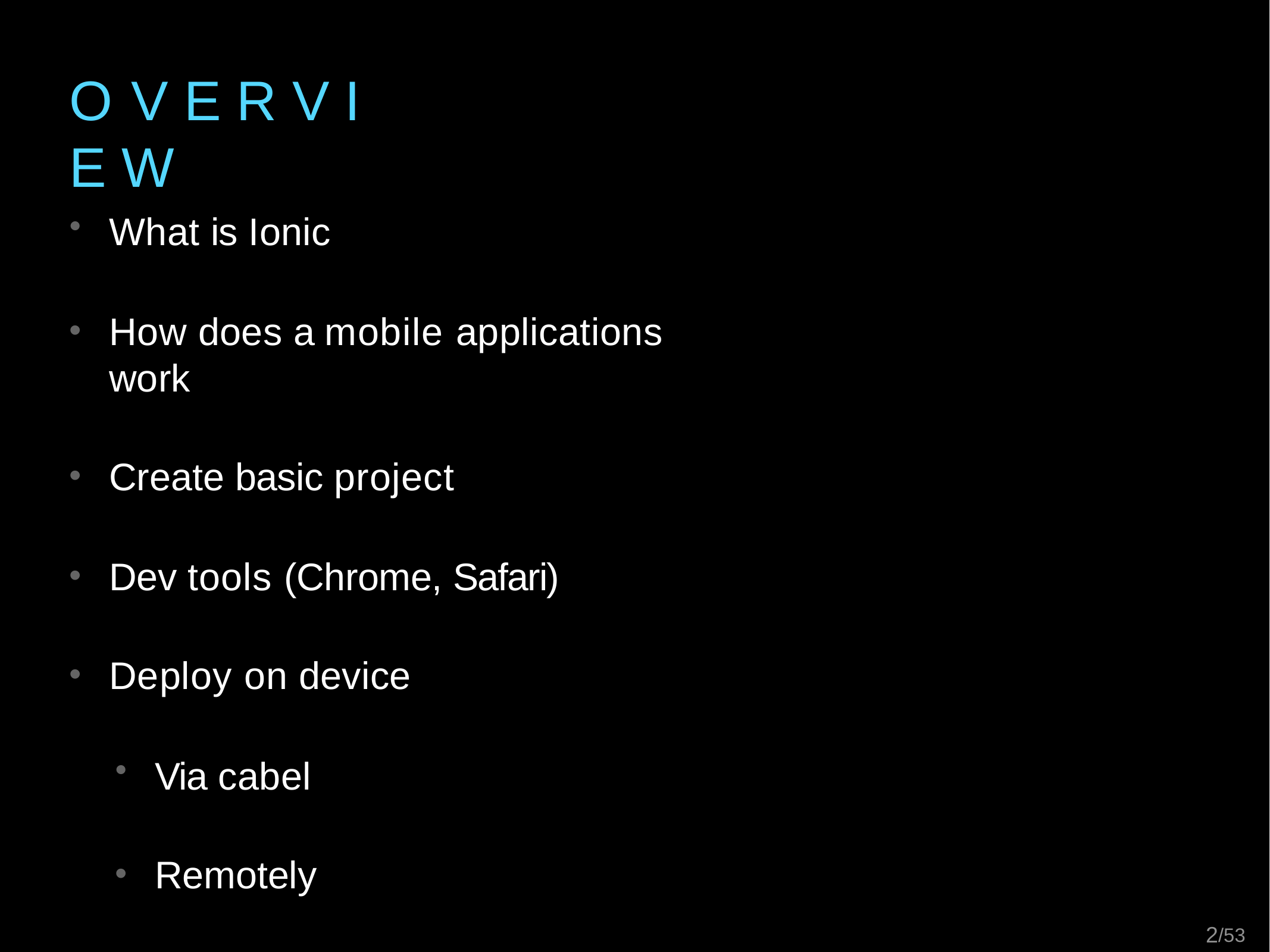

# O V E R V I E W
What is Ionic

How does a mobile applications work

Create basic project

Dev tools (Chrome, Safari)

Deploy on device

Via cabel

Remotely
2/53